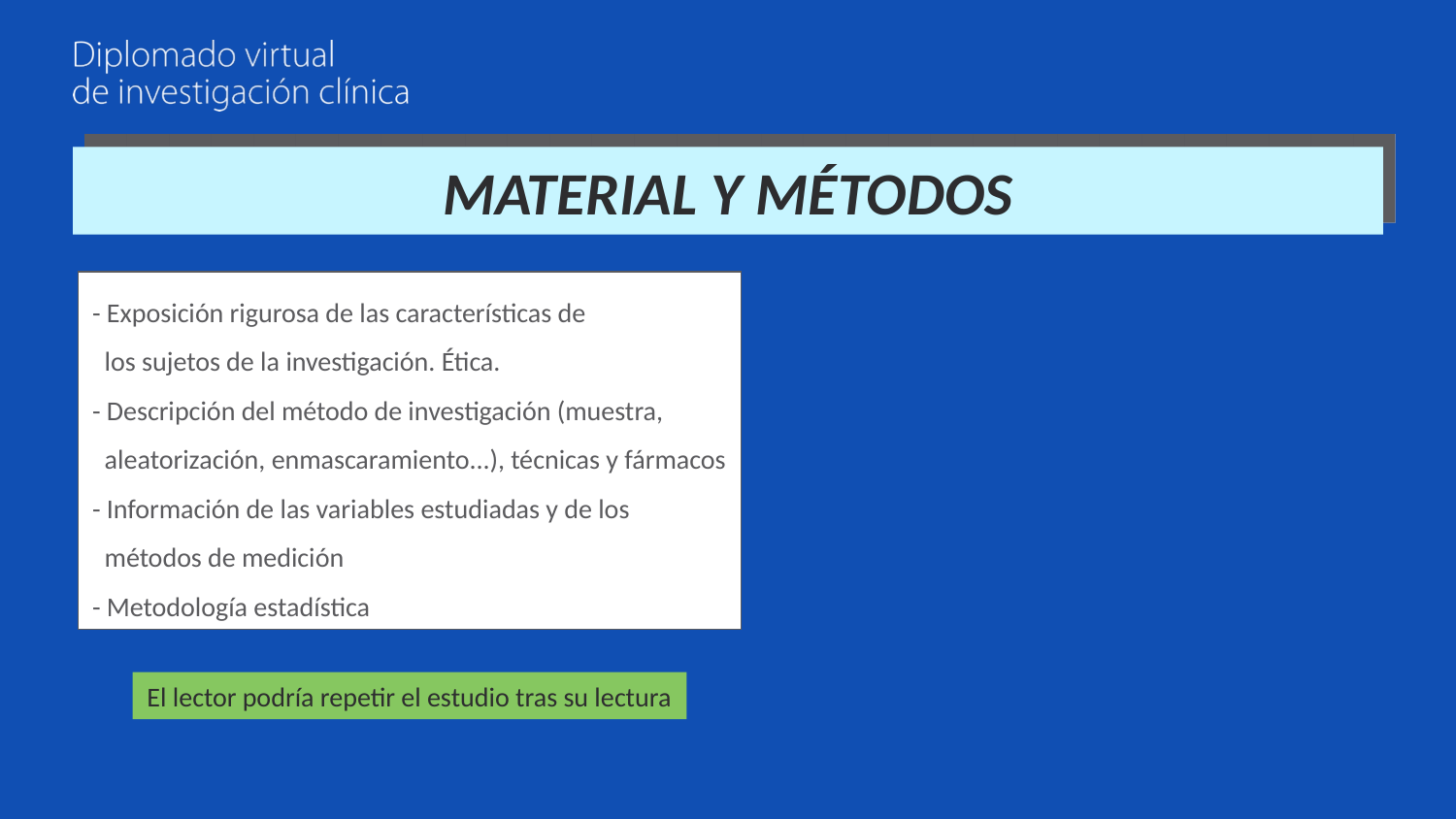

# MATERIAL Y MÉTODOS
- Exposición rigurosa de las características de
  los sujetos de la investigación. Ética.
- Descripción del método de investigación (muestra,
  aleatorización, enmascaramiento...), técnicas y fármacos
- Información de las variables estudiadas y de los
  métodos de medición
- Metodología estadística
El lector podría repetir el estudio tras su lectura